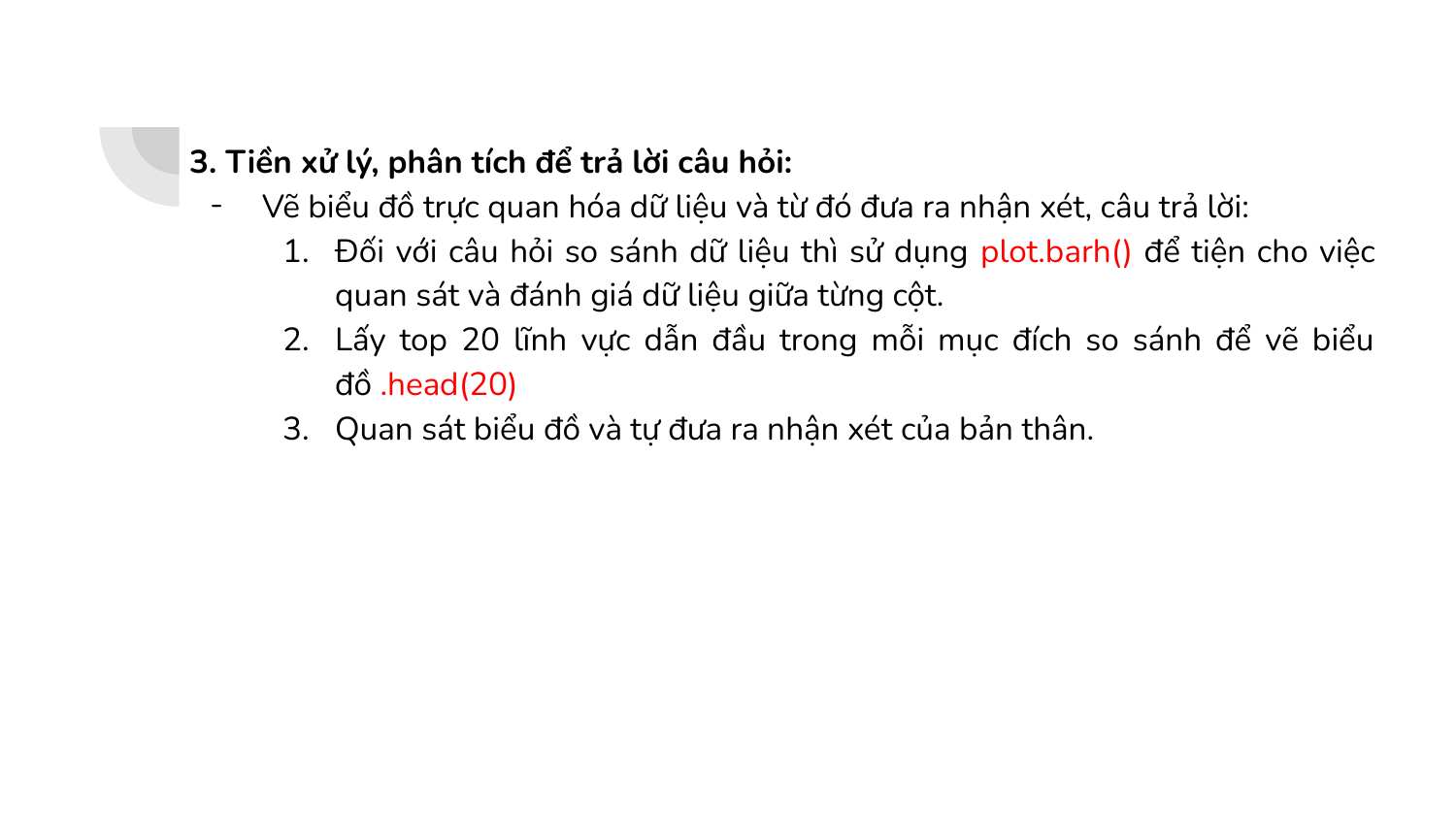

3. Tiền xử lý, phân tích để trả lời câu hỏi:
Vẽ biểu đồ trực quan hóa dữ liệu và từ đó đưa ra nhận xét, câu trả lời:
Đối với câu hỏi so sánh dữ liệu thì sử dụng plot.barh() để tiện cho việc quan sát và đánh giá dữ liệu giữa từng cột.
Lấy top 20 lĩnh vực dẫn đầu trong mỗi mục đích so sánh để vẽ biểu đồ .head(20)
Quan sát biểu đồ và tự đưa ra nhận xét của bản thân.